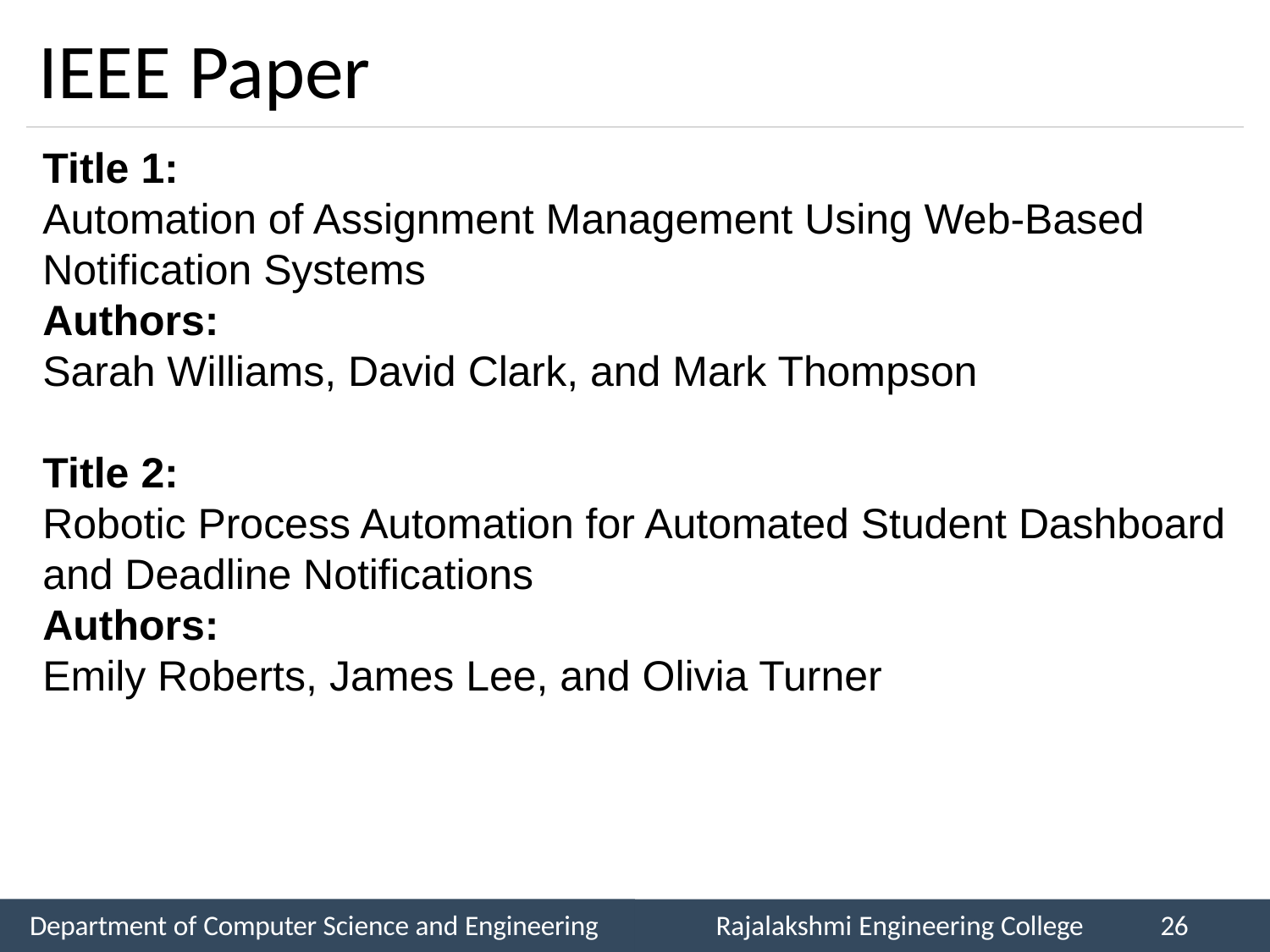

# IEEE Paper
Title 1:
Automation of Assignment Management Using Web-Based Notification Systems
Authors:
Sarah Williams, David Clark, and Mark Thompson

Title 2:
Robotic Process Automation for Automated Student Dashboard and Deadline Notifications
Authors:
Emily Roberts, James Lee, and Olivia Turner
Department of Computer Science and Engineering
Rajalakshmi Engineering College
26